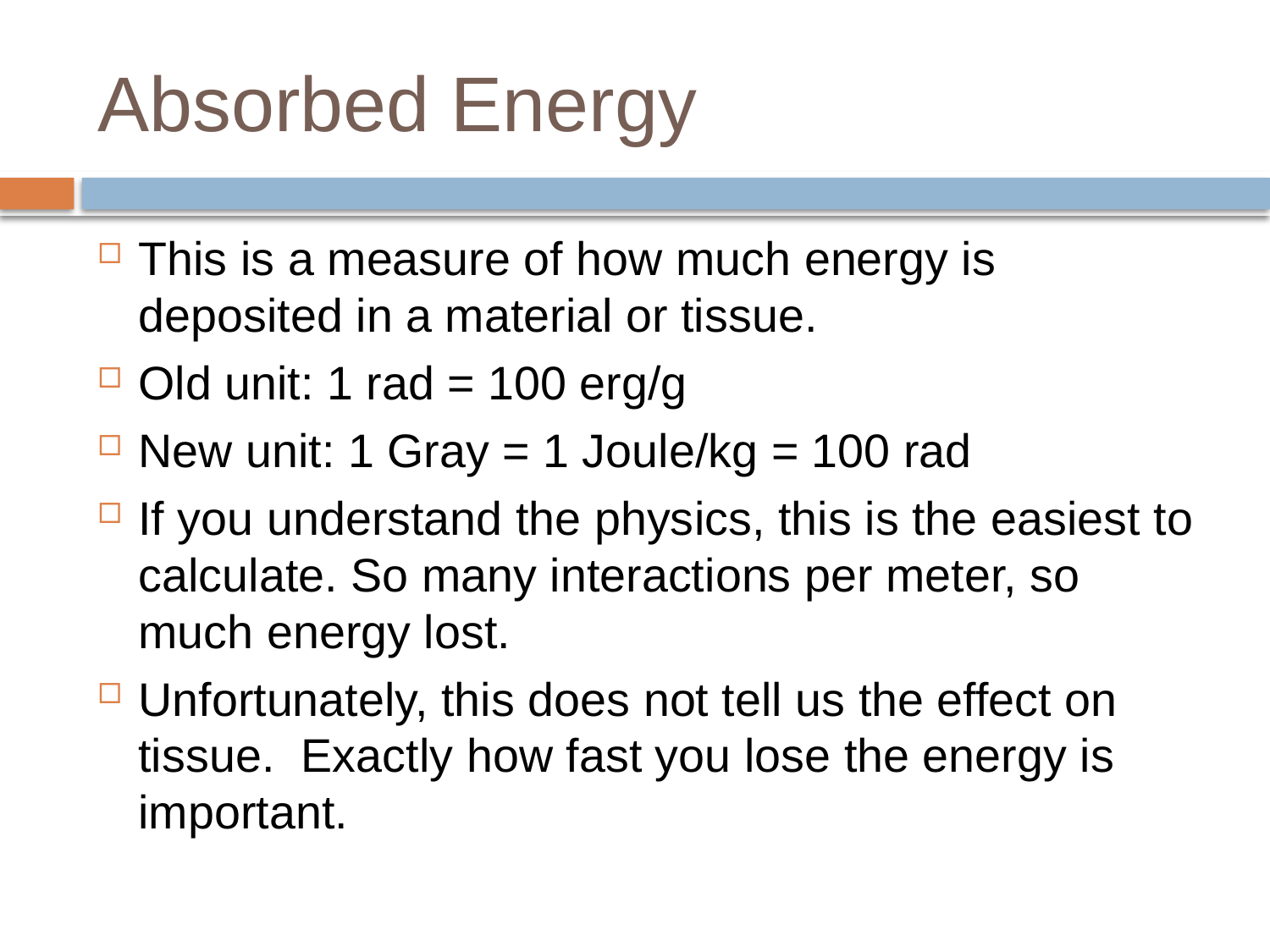

# Absorbed Energy
This is a measure of how much energy is deposited in a material or tissue.
Old unit: 1 rad = 100 erg/g
New unit: 1 Gray = 1 Joule/kg = 100 rad
If you understand the physics, this is the easiest to calculate. So many interactions per meter, so much energy lost.
Unfortunately, this does not tell us the effect on tissue.  Exactly how fast you lose the energy is important.